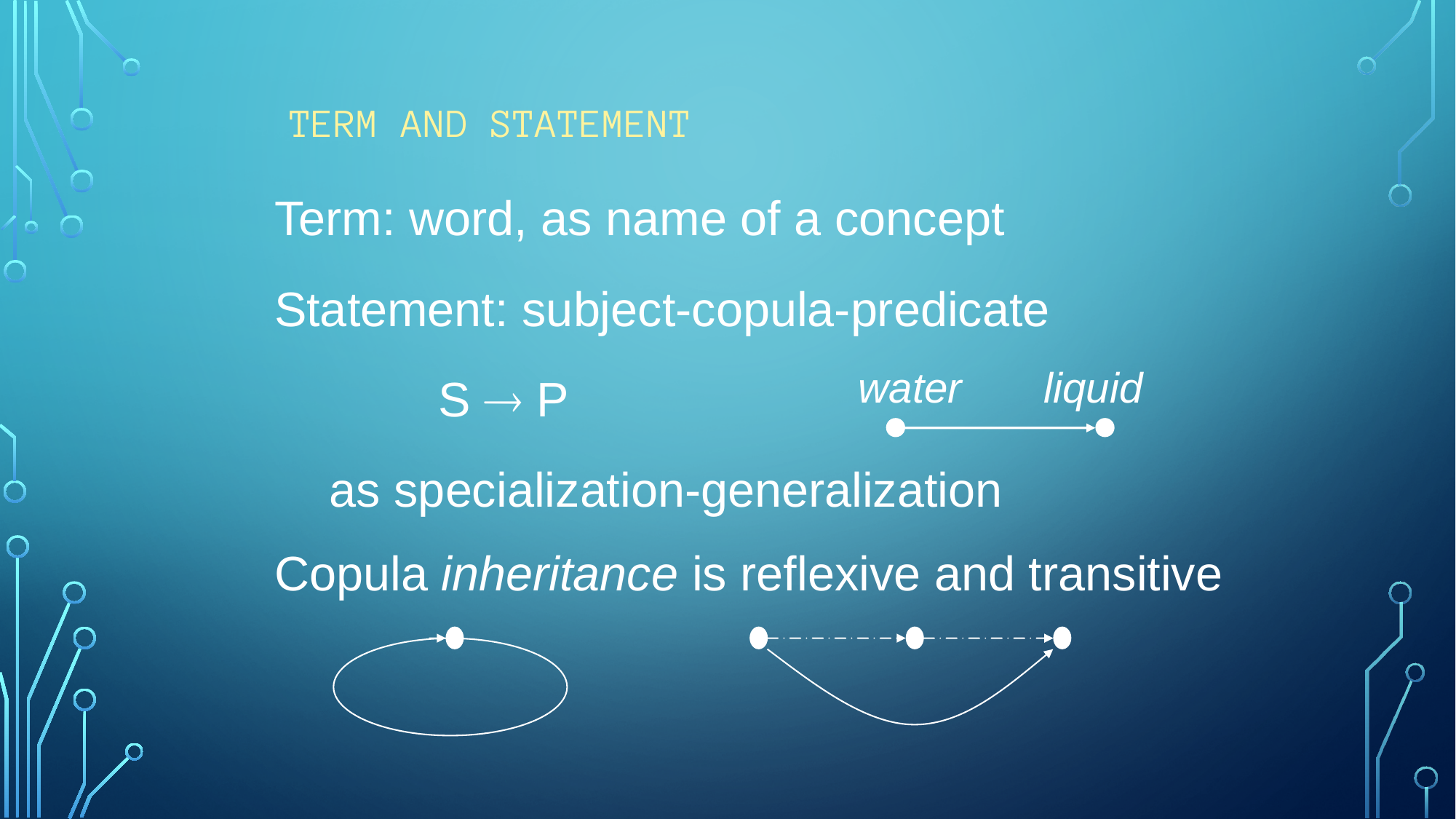

# Term and Statement
Term: word, as name of a concept
Statement: subject-copula-predicate
			S → P
as specialization-generalization
water
liquid

Copula inheritance is reflexive and transitive